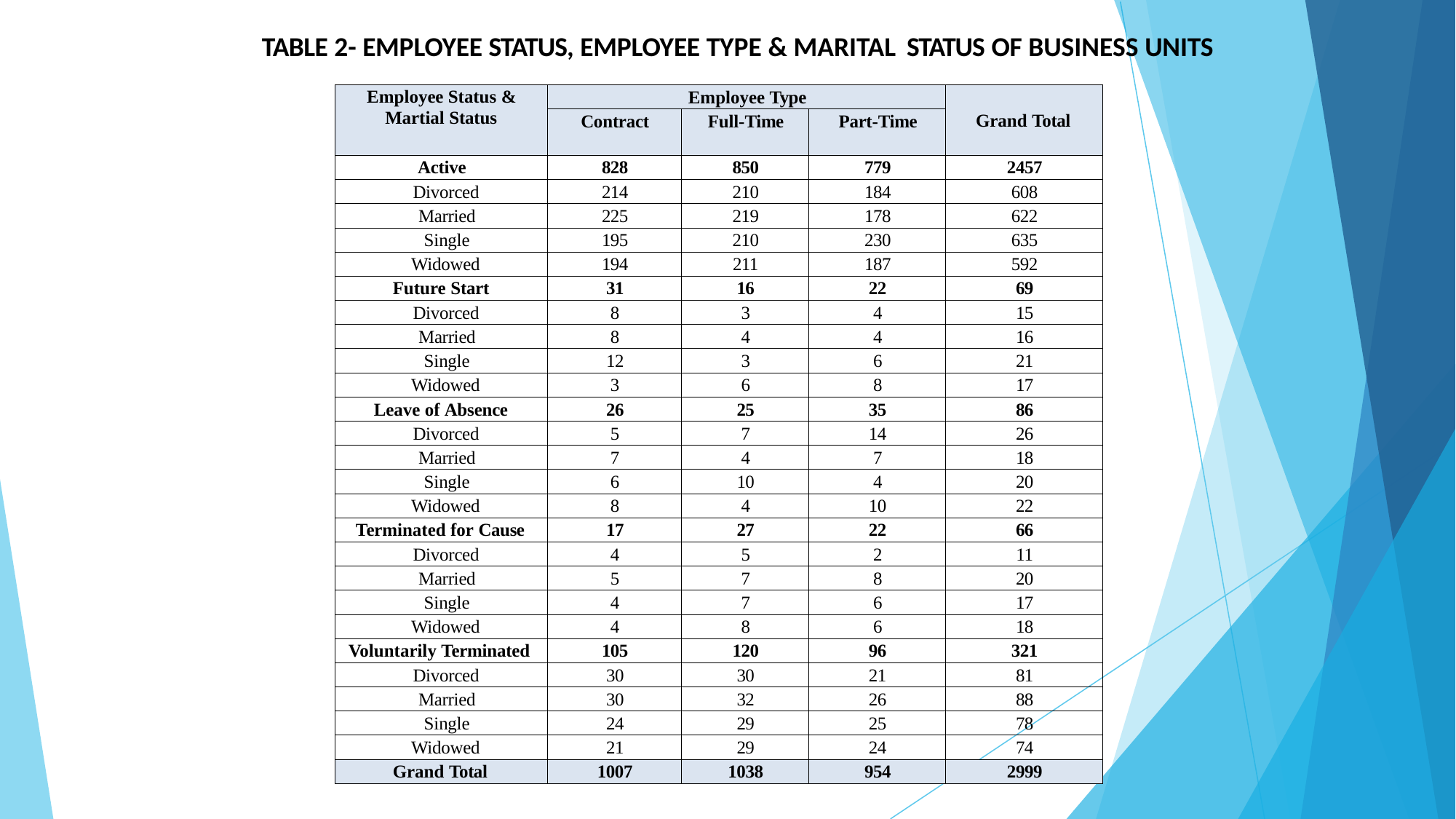

# TABLE 2- EMPLOYEE STATUS, EMPLOYEE TYPE & MARITAL STATUS OF BUSINESS UNITS
| Employee Status & Martial Status | Employee Type |  |  | Grand Total |
| --- | --- | --- | --- | --- |
|  | Contract | Full-Time | Part-Time |  |
| Active | 828 | 850 | 779 | 2457 |
| Divorced | 214 | 210 | 184 | 608 |
| Married | 225 | 219 | 178 | 622 |
| Single | 195 | 210 | 230 | 635 |
| Widowed | 194 | 211 | 187 | 592 |
| Future Start | 31 | 16 | 22 | 69 |
| Divorced | 8 | 3 | 4 | 15 |
| Married | 8 | 4 | 4 | 16 |
| Single | 12 | 3 | 6 | 21 |
| Widowed | 3 | 6 | 8 | 17 |
| Leave of Absence | 26 | 25 | 35 | 86 |
| Divorced | 5 | 7 | 14 | 26 |
| Married | 7 | 4 | 7 | 18 |
| Single | 6 | 10 | 4 | 20 |
| Widowed | 8 | 4 | 10 | 22 |
| Terminated for Cause | 17 | 27 | 22 | 66 |
| Divorced | 4 | 5 | 2 | 11 |
| Married | 5 | 7 | 8 | 20 |
| Single | 4 | 7 | 6 | 17 |
| Widowed | 4 | 8 | 6 | 18 |
| Voluntarily Terminated | 105 | 120 | 96 | 321 |
| Divorced | 30 | 30 | 21 | 81 |
| Married | 30 | 32 | 26 | 88 |
| Single | 24 | 29 | 25 | 78 |
| Widowed | 21 | 29 | 24 | 74 |
| Grand Total | 1007 | 1038 | 954 | 2999 |